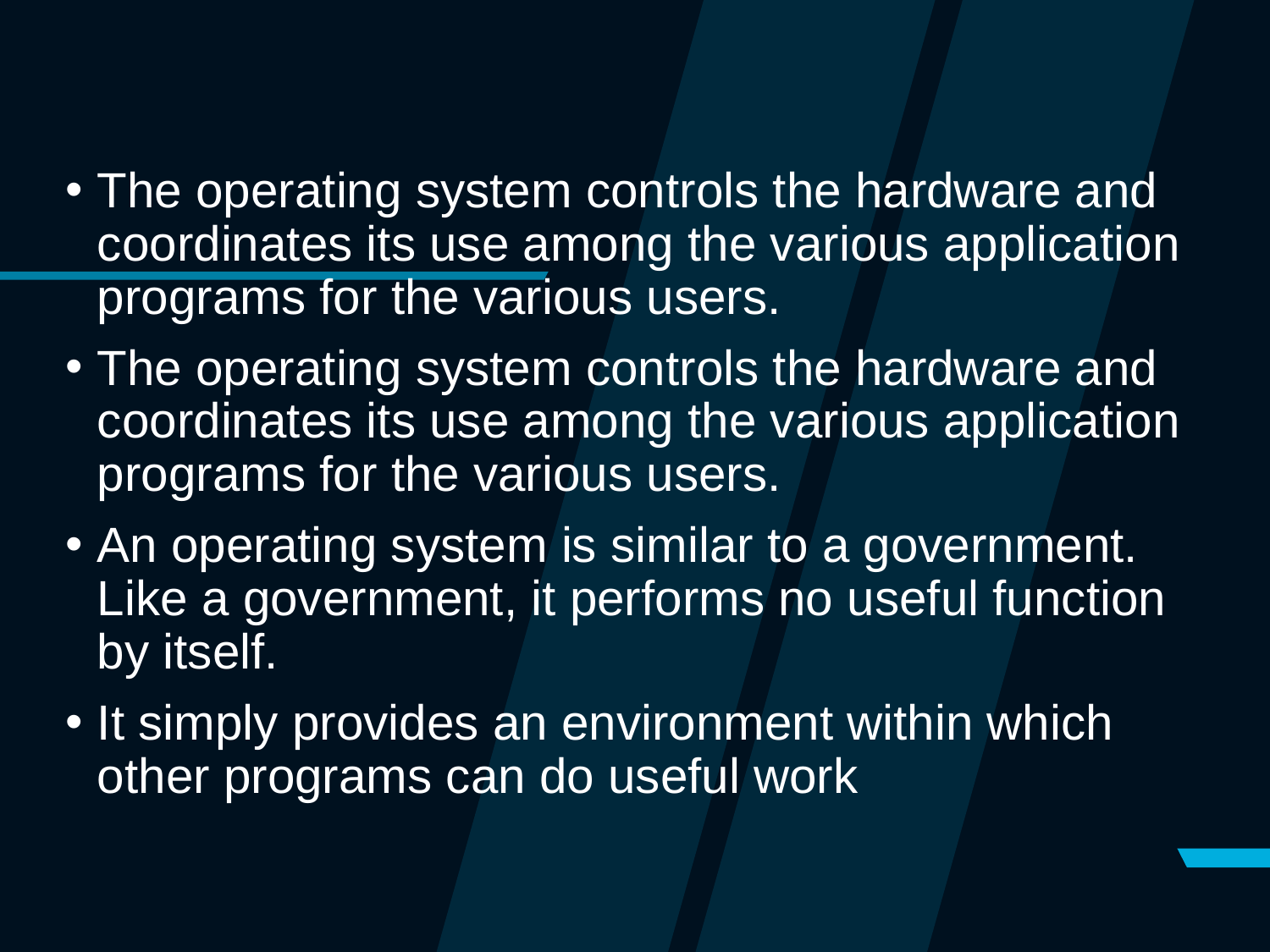

The operating system controls the hardware and coordinates its use among the various application programs for the various users.
The operating system controls the hardware and coordinates its use among the various application programs for the various users.
An operating system is similar to a government. Like a government, it performs no useful function by itself.
It simply provides an environment within which other programs can do useful work